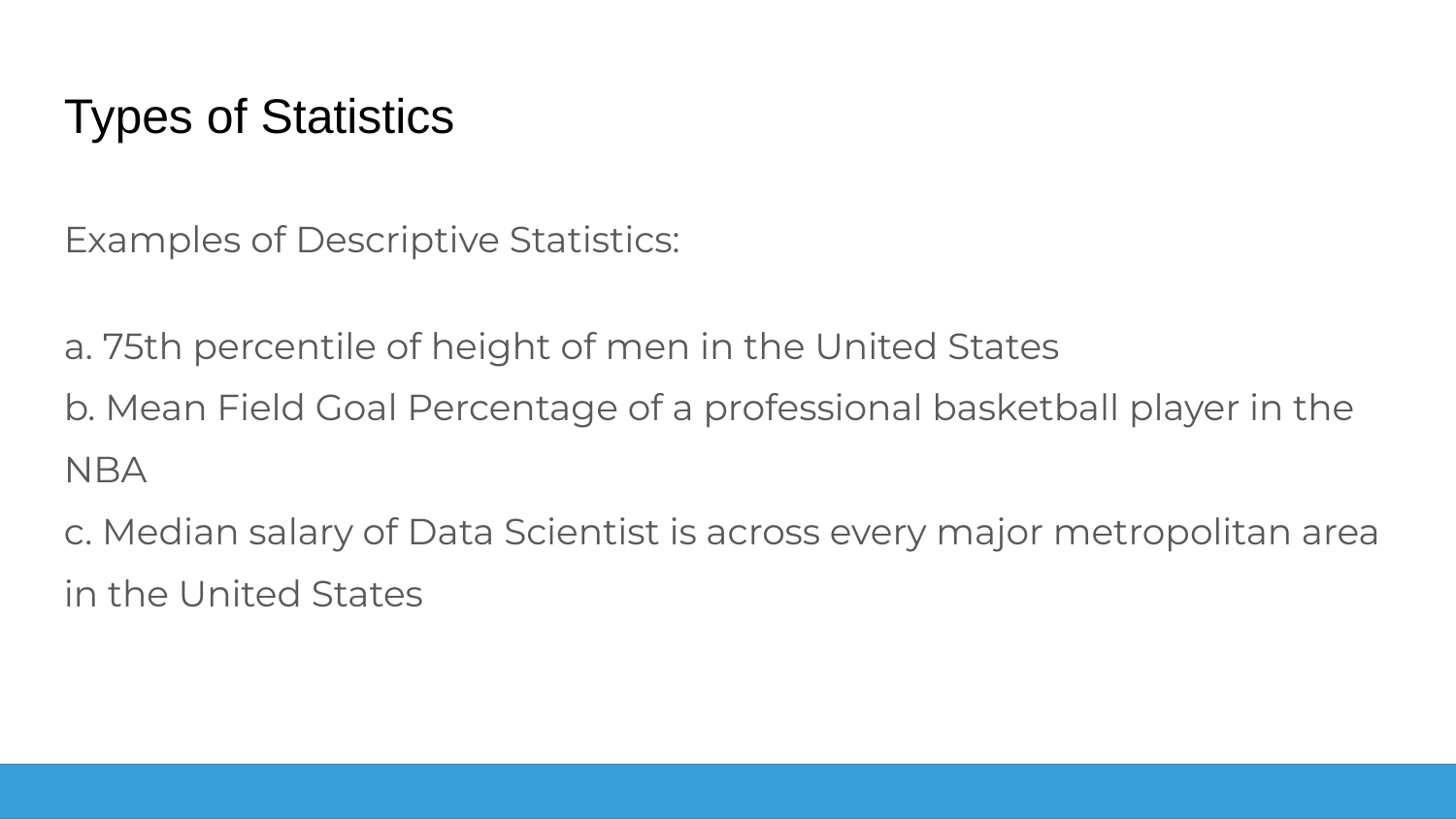

Types of Statistics
Examples of Descriptive Statistics:
a. 75th percentile of height of men in the United States
b. Mean Field Goal Percentage of a professional basketball player in the NBA
c. Median salary of Data Scientist is across every major metropolitan area in the United States